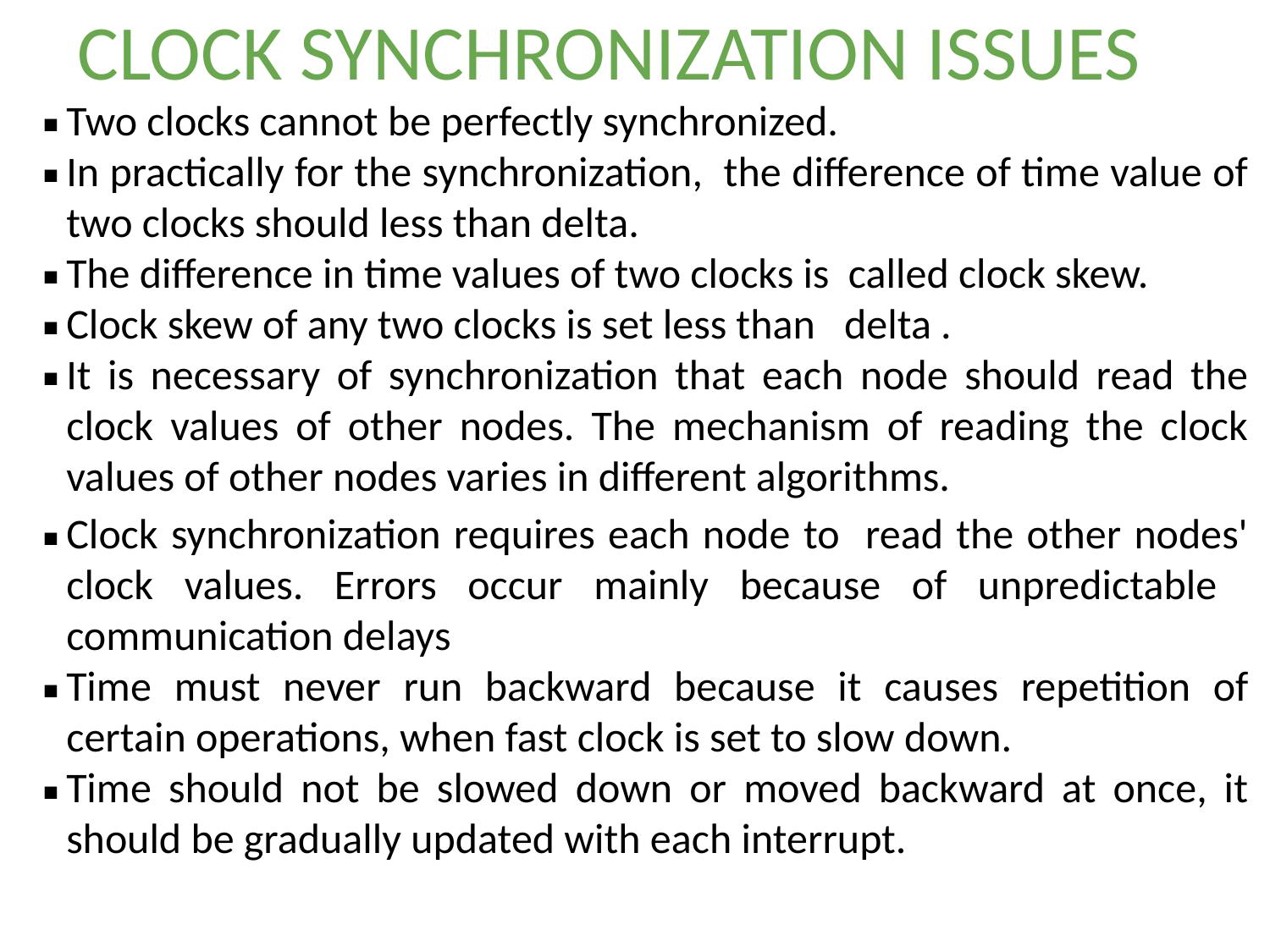

# CLOCK SYNCHRONIZATION ISSUES
Two clocks cannot be perfectly synchronized.
In practically for the synchronization,  the difference of time value of two clocks should less than delta.
The difference in time values of two clocks is  called clock skew.
Clock skew of any two clocks is set less than   delta .
It is necessary of synchronization that each node should read the clock values of other nodes. The mechanism of reading the clock values of other nodes varies in different algorithms.
Clock synchronization requires each node to  read the other nodes' clock values. Errors occur mainly because of unpredictable  communication delays
Time must never run backward because it causes repetition of certain operations, when fast clock is set to slow down.
Time should not be slowed down or moved backward at once, it should be gradually updated with each interrupt.